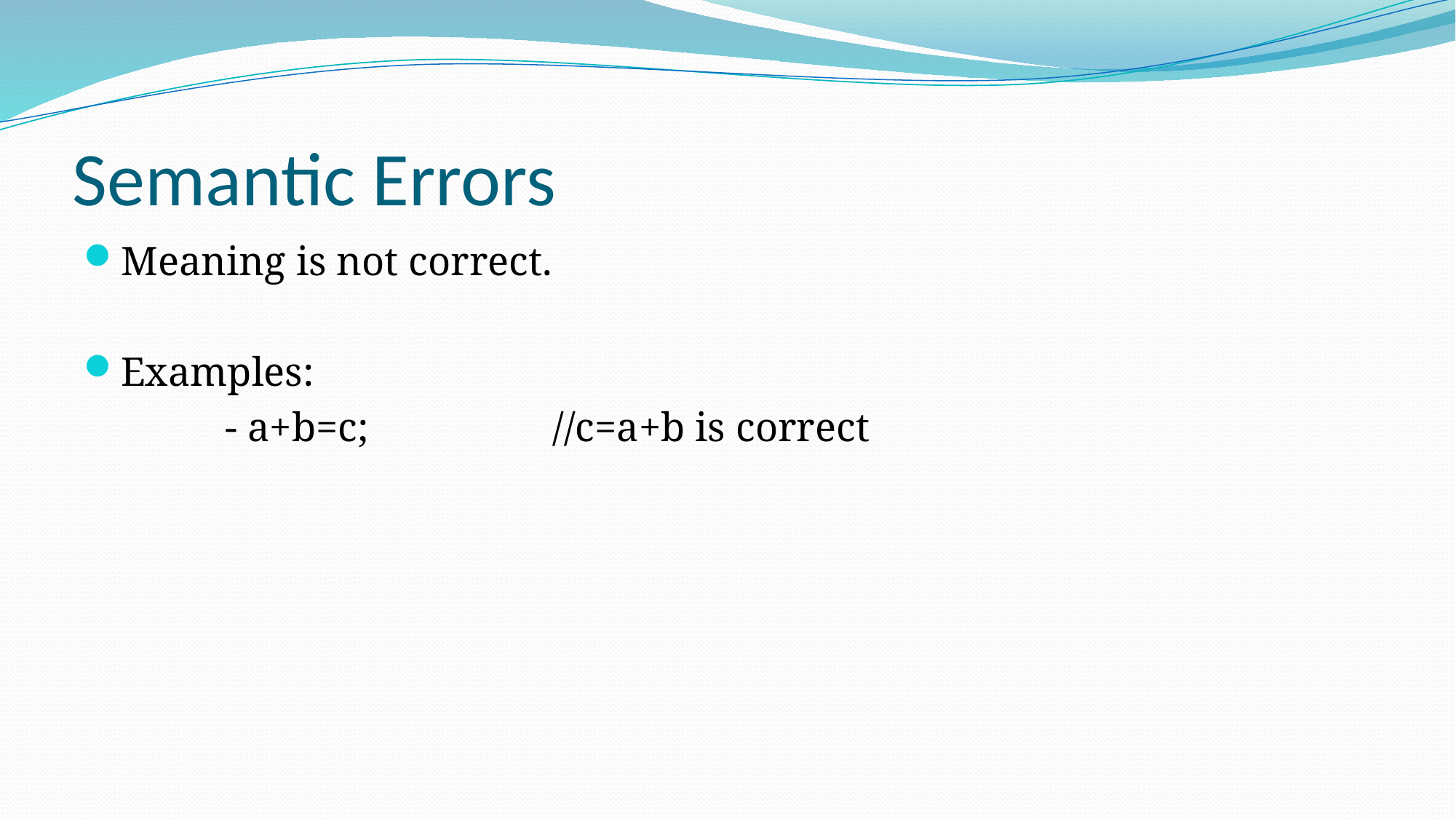

# Semantic Errors
Meaning is not correct.

Examples:
		- a+b=c;		//c=a+b is correct